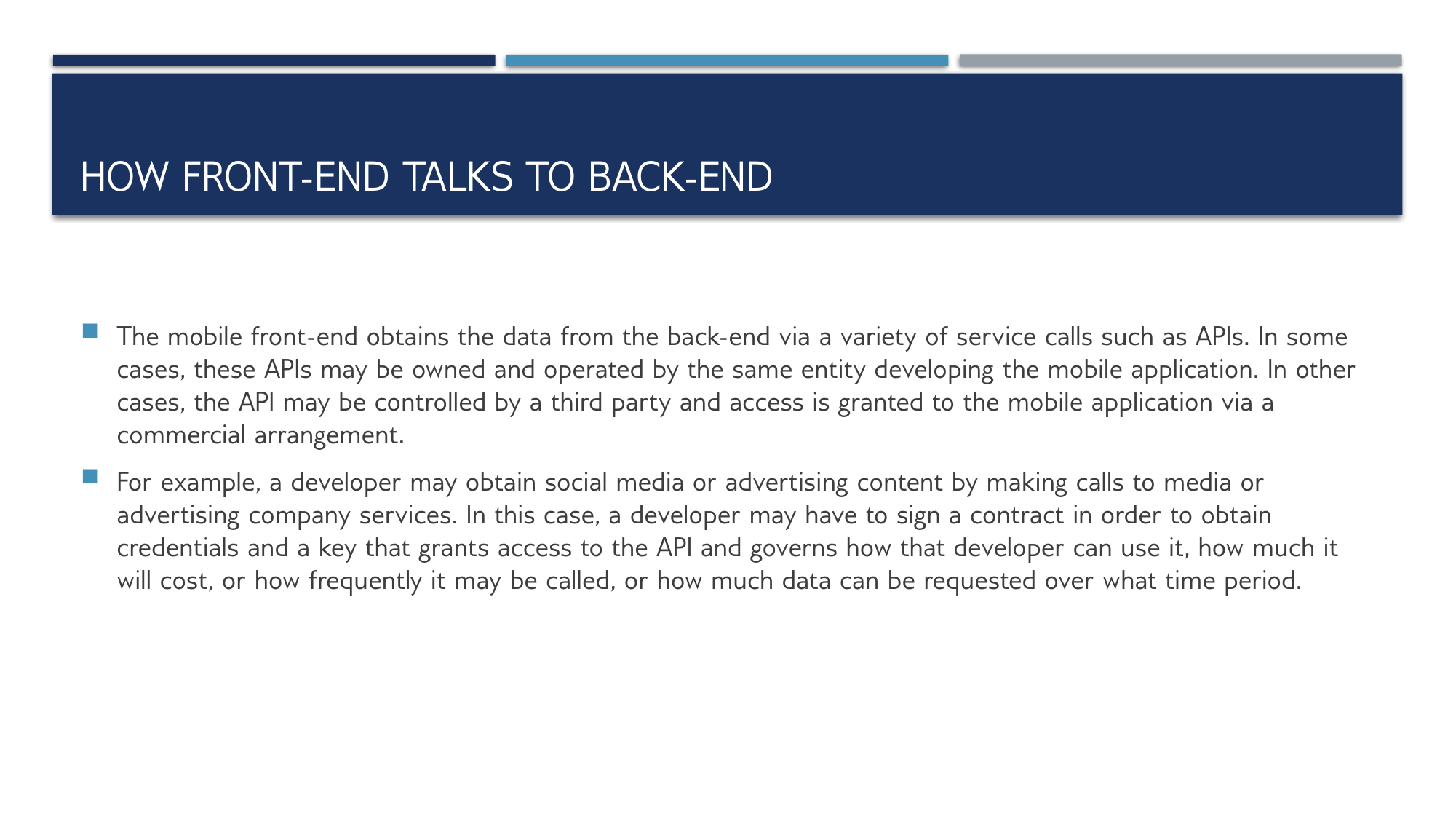

# How front-end talks to back-end
The mobile front-end obtains the data from the back-end via a variety of service calls such as APIs. In some cases, these APIs may be owned and operated by the same entity developing the mobile application. In other cases, the API may be controlled by a third party and access is granted to the mobile application via a commercial arrangement.
For example, a developer may obtain social media or advertising content by making calls to media or advertising company services. In this case, a developer may have to sign a contract in order to obtain credentials and a key that grants access to the API and governs how that developer can use it, how much it will cost, or how frequently it may be called, or how much data can be requested over what time period.